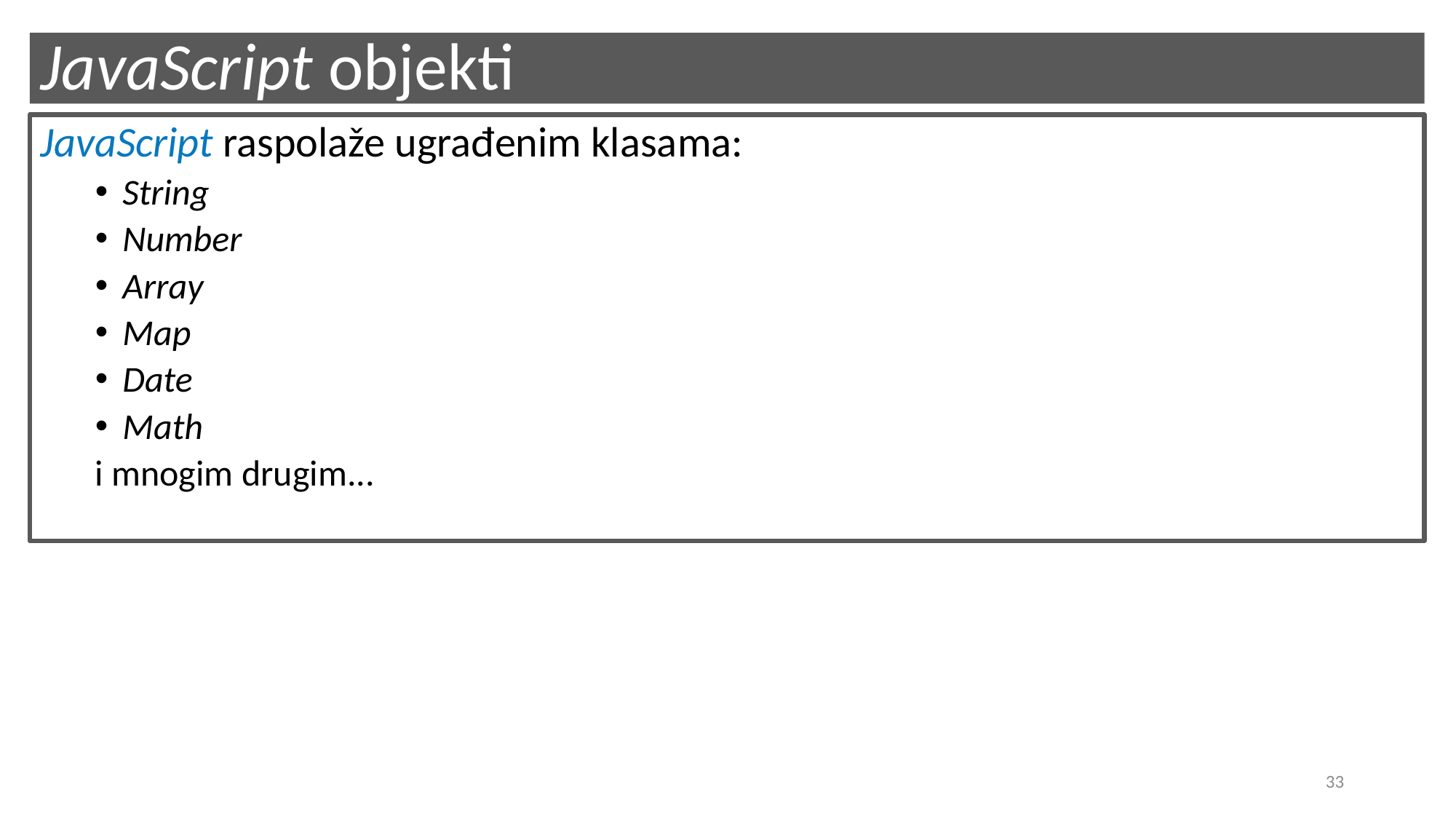

# JavaScript objekti
JavaScript raspolaže ugrađenim klasama:
String
Number
Array
Map
Date
Math
i mnogim drugim...
33